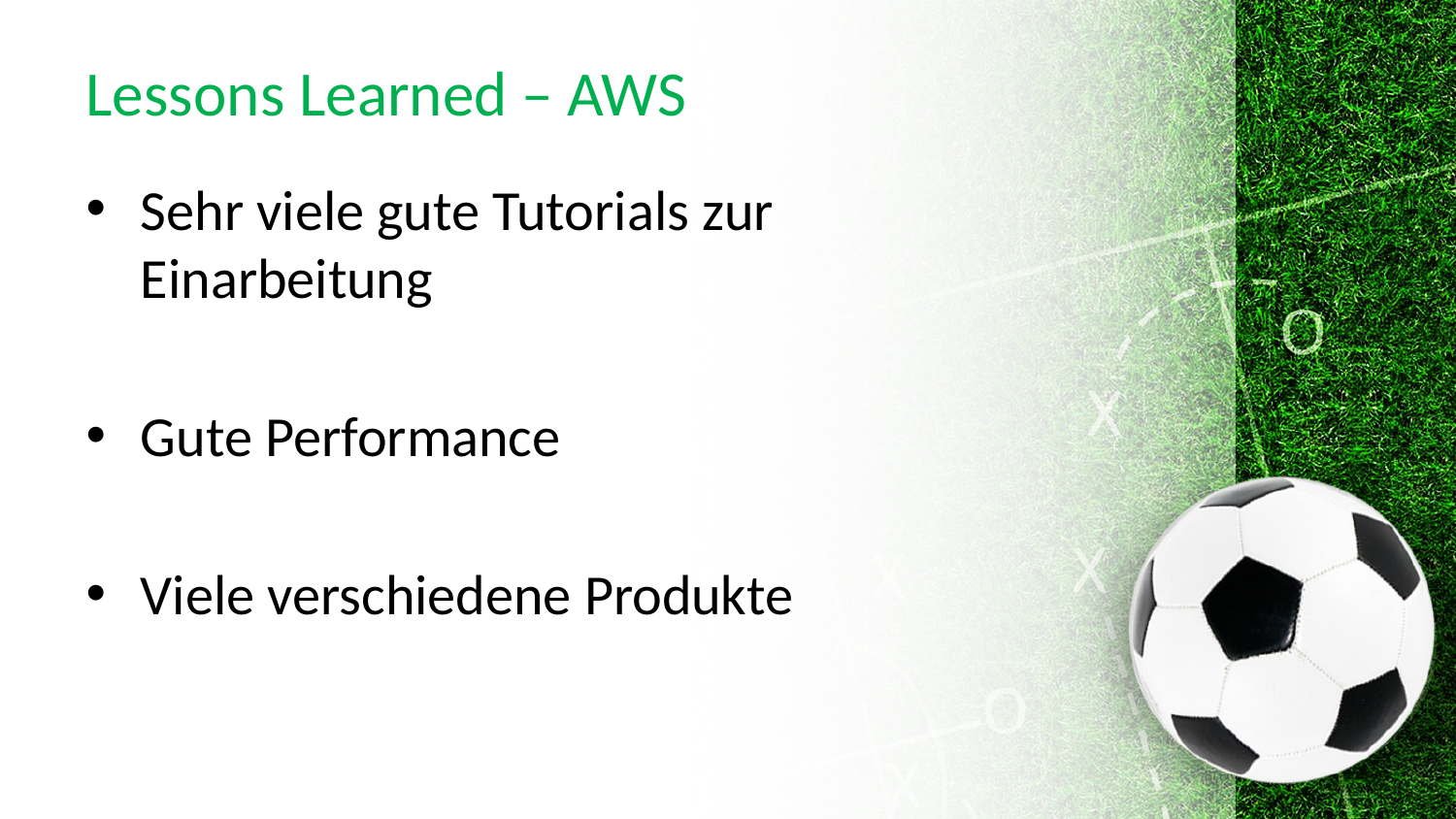

# Lessons Learned – AWS
Sehr viele gute Tutorials zur Einarbeitung

Gute Performance

Viele verschiedene Produkte